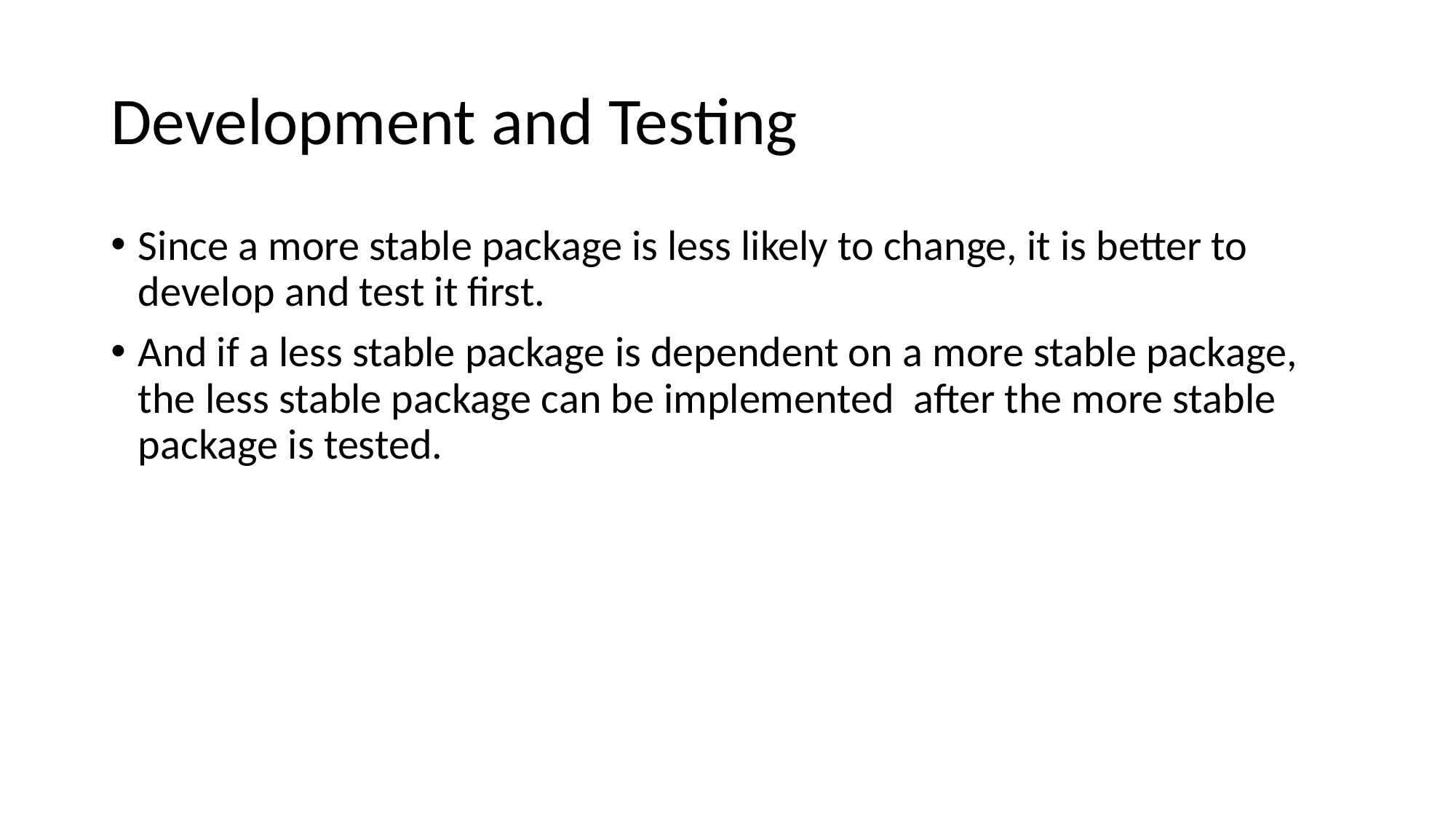

# Development and Testing
Since a more stable package is less likely to change, it is better to develop and test it first.
And if a less stable package is dependent on a more stable package, the less stable package can be implemented  after the more stable package is tested.